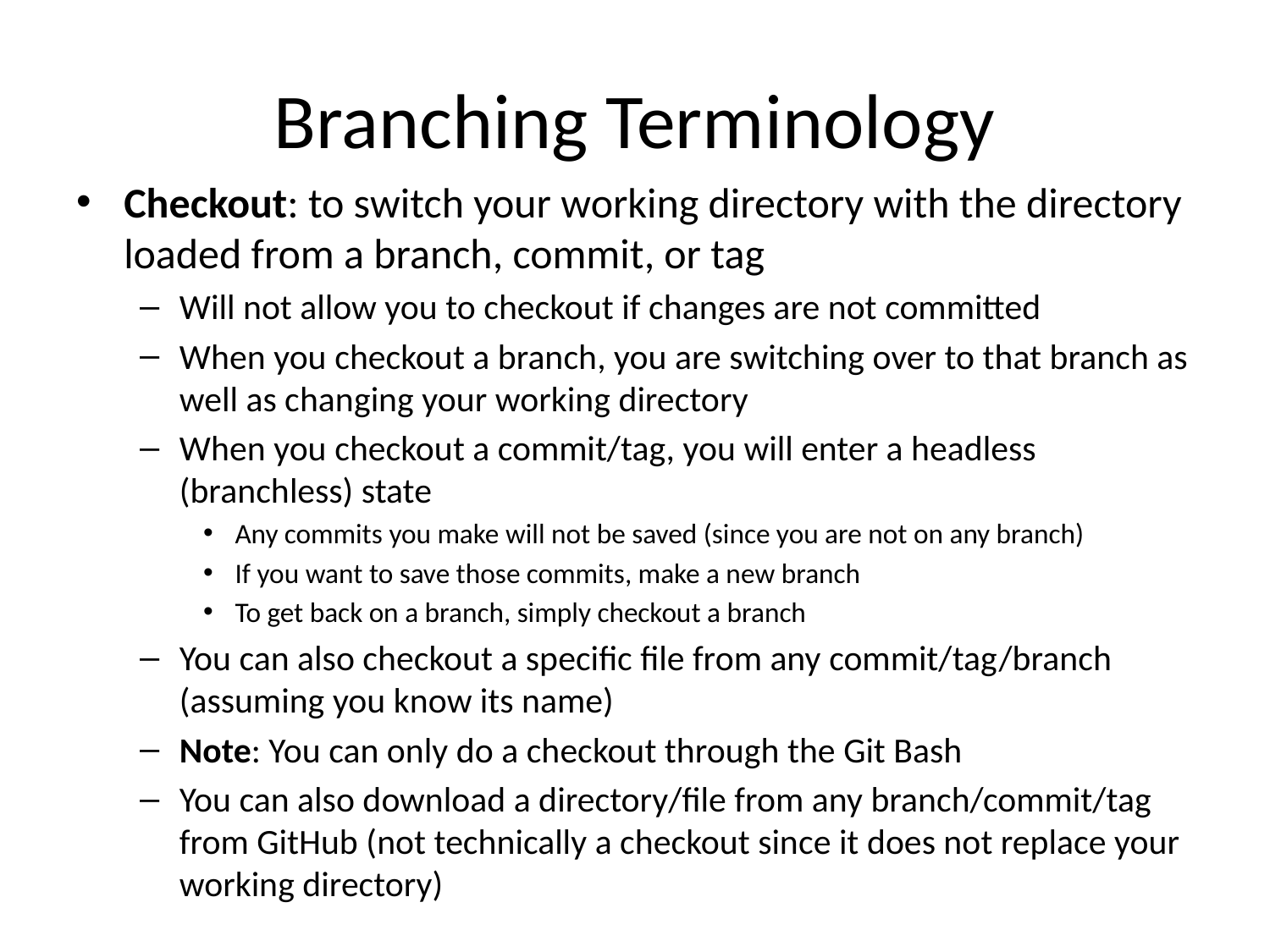

# Branching Terminology
Checkout: to switch your working directory with the directory loaded from a branch, commit, or tag
Will not allow you to checkout if changes are not committed
When you checkout a branch, you are switching over to that branch as well as changing your working directory
When you checkout a commit/tag, you will enter a headless (branchless) state
Any commits you make will not be saved (since you are not on any branch)
If you want to save those commits, make a new branch
To get back on a branch, simply checkout a branch
You can also checkout a specific file from any commit/tag/branch (assuming you know its name)
Note: You can only do a checkout through the Git Bash
You can also download a directory/file from any branch/commit/tag from GitHub (not technically a checkout since it does not replace your working directory)